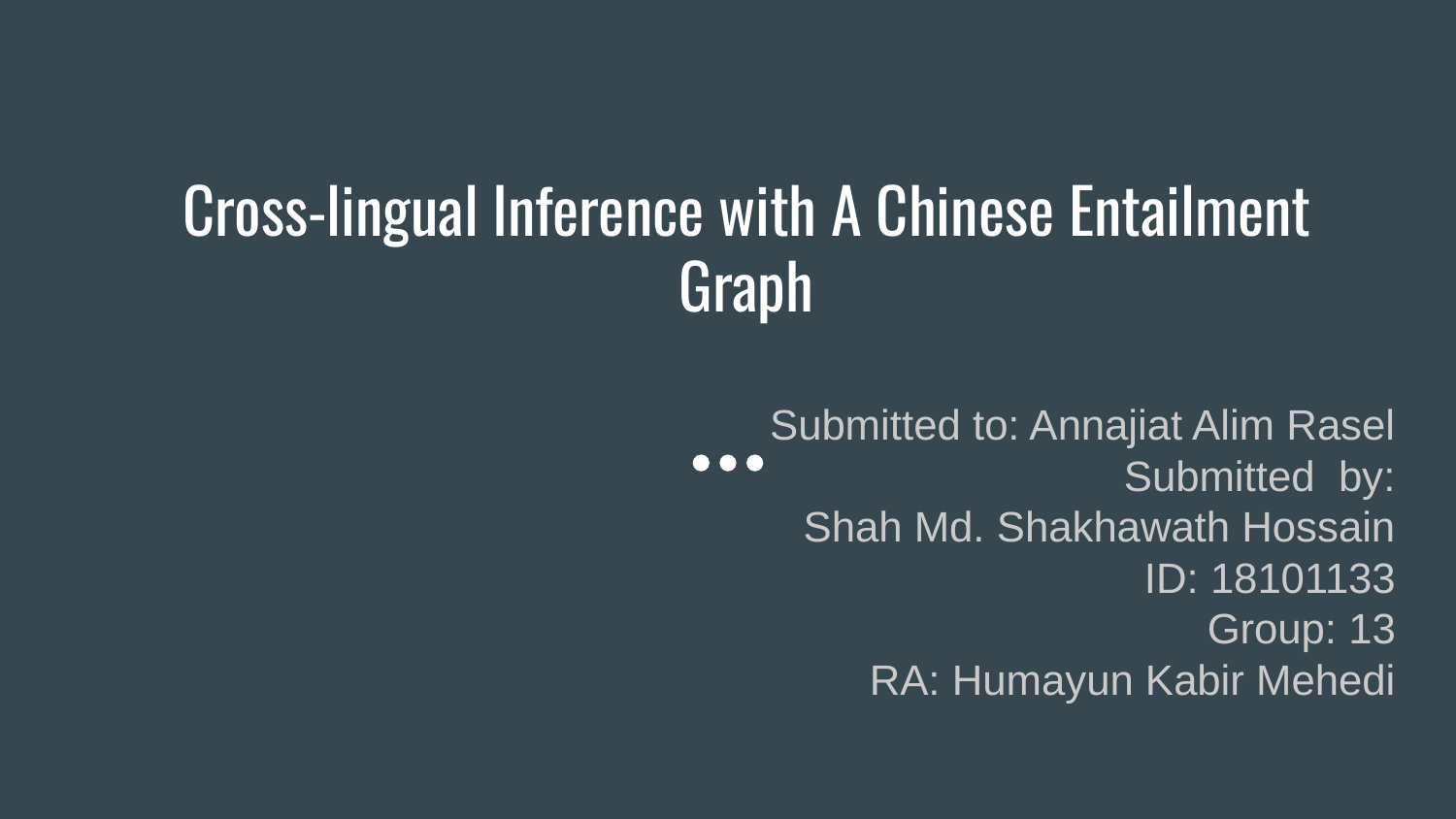

# Cross-lingual Inference with A Chinese Entailment Graph

Submitted to: Annajiat Alim Rasel
Submitted  by:
Shah Md. Shakhawath Hossain
ID: 18101133
Group: 13
RA: Humayun Kabir Mehedi